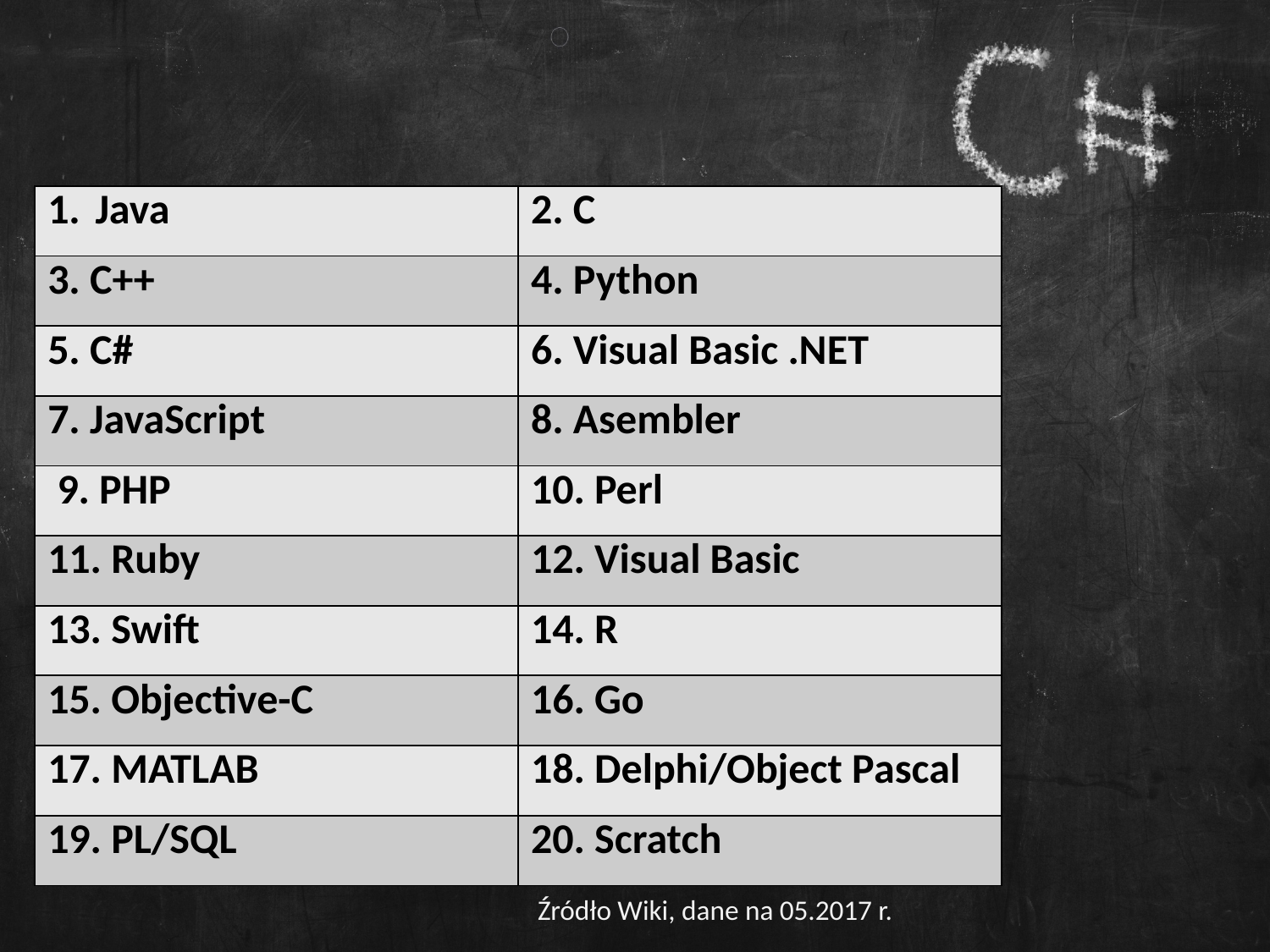

| Java | 2. C |
| --- | --- |
| 3. C++ | 4. Python |
| 5. C# | 6. Visual Basic .NET |
| 7. JavaScript | 8. Asembler |
| 9. PHP | 10. Perl |
| 11. Ruby | 12. Visual Basic |
| 13. Swift | 14. R |
| 15. Objective-C | 16. Go |
| 17. MATLAB | 18. Delphi/Object Pascal |
| 19. PL/SQL | 20. Scratch |
Źródło Wiki, dane na 05.2017 r.